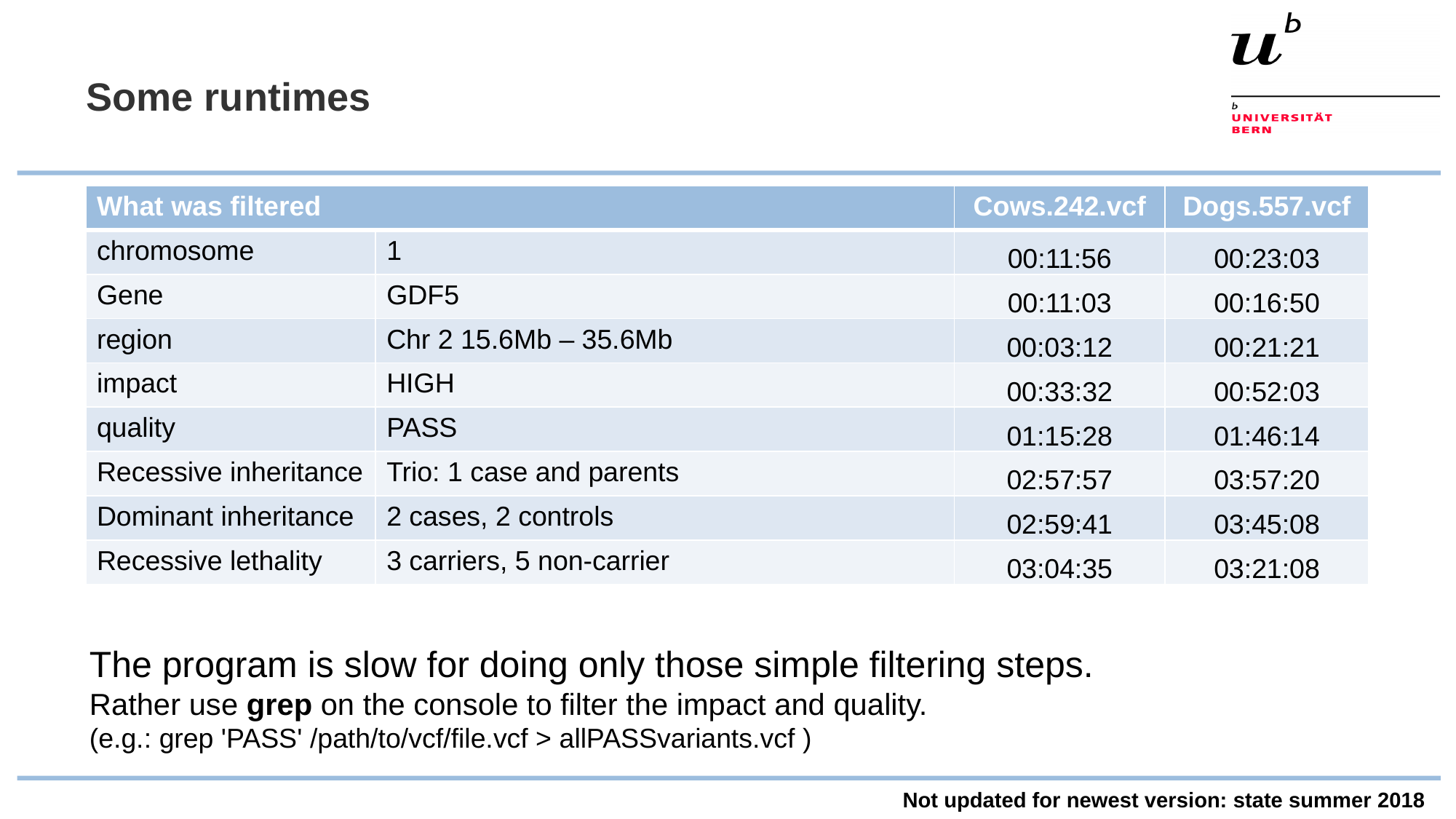

# Some runtimes
| What was filtered |  | Cows.242.vcf | Dogs.557.vcf |
| --- | --- | --- | --- |
| chromosome | 1 | 00:11:56 | 00:23:03 |
| Gene | GDF5 | 00:11:03 | 00:16:50 |
| region | Chr 2 15.6Mb – 35.6Mb | 00:03:12 | 00:21:21 |
| impact | HIGH | 00:33:32 | 00:52:03 |
| quality | PASS | 01:15:28 | 01:46:14 |
| Recessive inheritance | Trio: 1 case and parents | 02:57:57 | 03:57:20 |
| Dominant inheritance | 2 cases, 2 controls | 02:59:41 | 03:45:08 |
| Recessive lethality | 3 carriers, 5 non-carrier | 03:04:35 | 03:21:08 |
The program is slow for doing only those simple filtering steps.
Rather use grep on the console to filter the impact and quality.
(e.g.: grep 'PASS' /path/to/vcf/file.vcf > allPASSvariants.vcf )
Not updated for newest version: state summer 2018